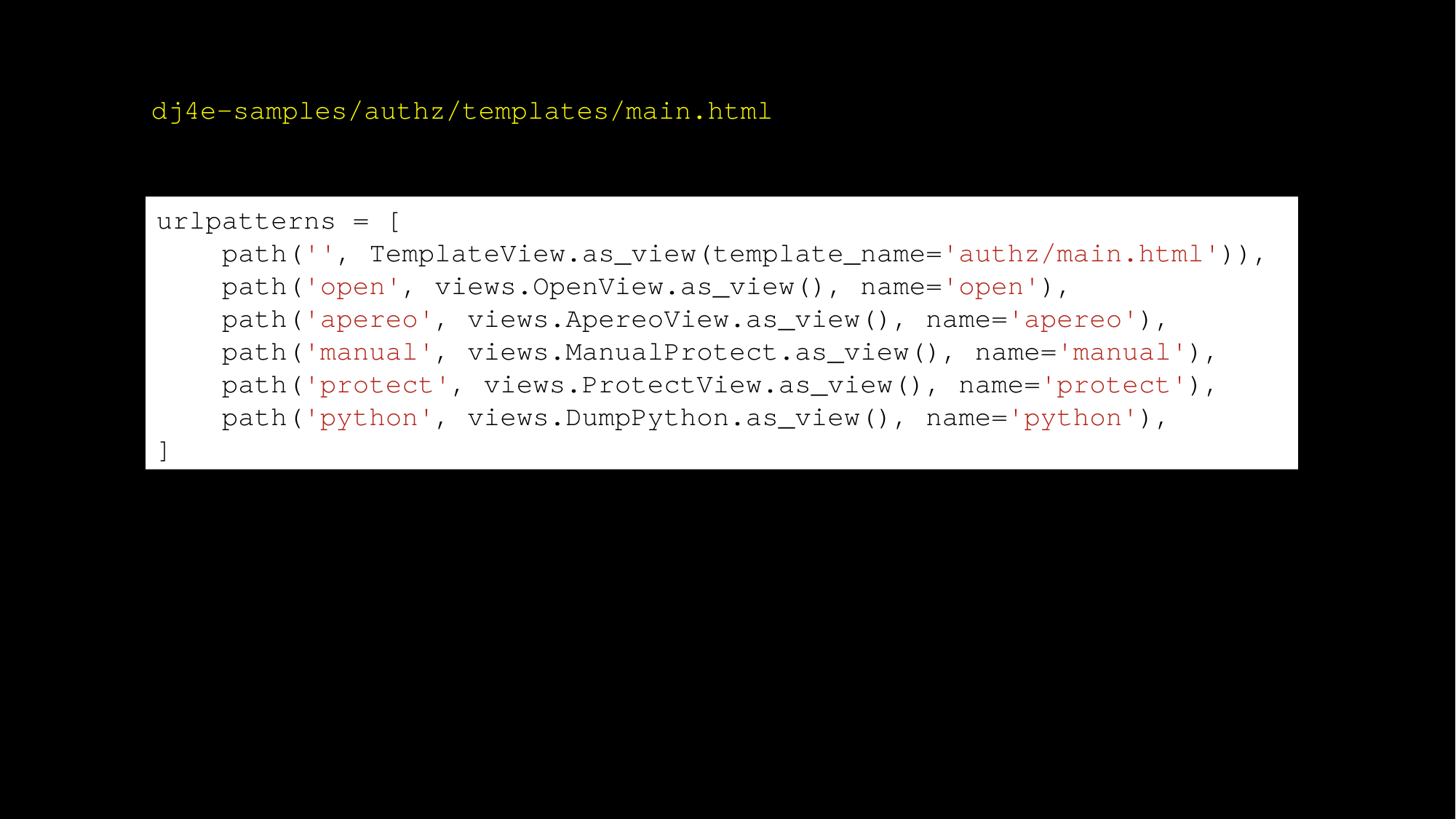

dj4e-samples/authz/templates/main.html
urlpatterns = [
    path('', TemplateView.as_view(template_name='authz/main.html')),
    path('open', views.OpenView.as_view(), name='open'),
    path('apereo', views.ApereoView.as_view(), name='apereo'),
    path('manual', views.ManualProtect.as_view(), name='manual'),
    path('protect', views.ProtectView.as_view(), name='protect'),
    path('python', views.DumpPython.as_view(), name='python'),
]